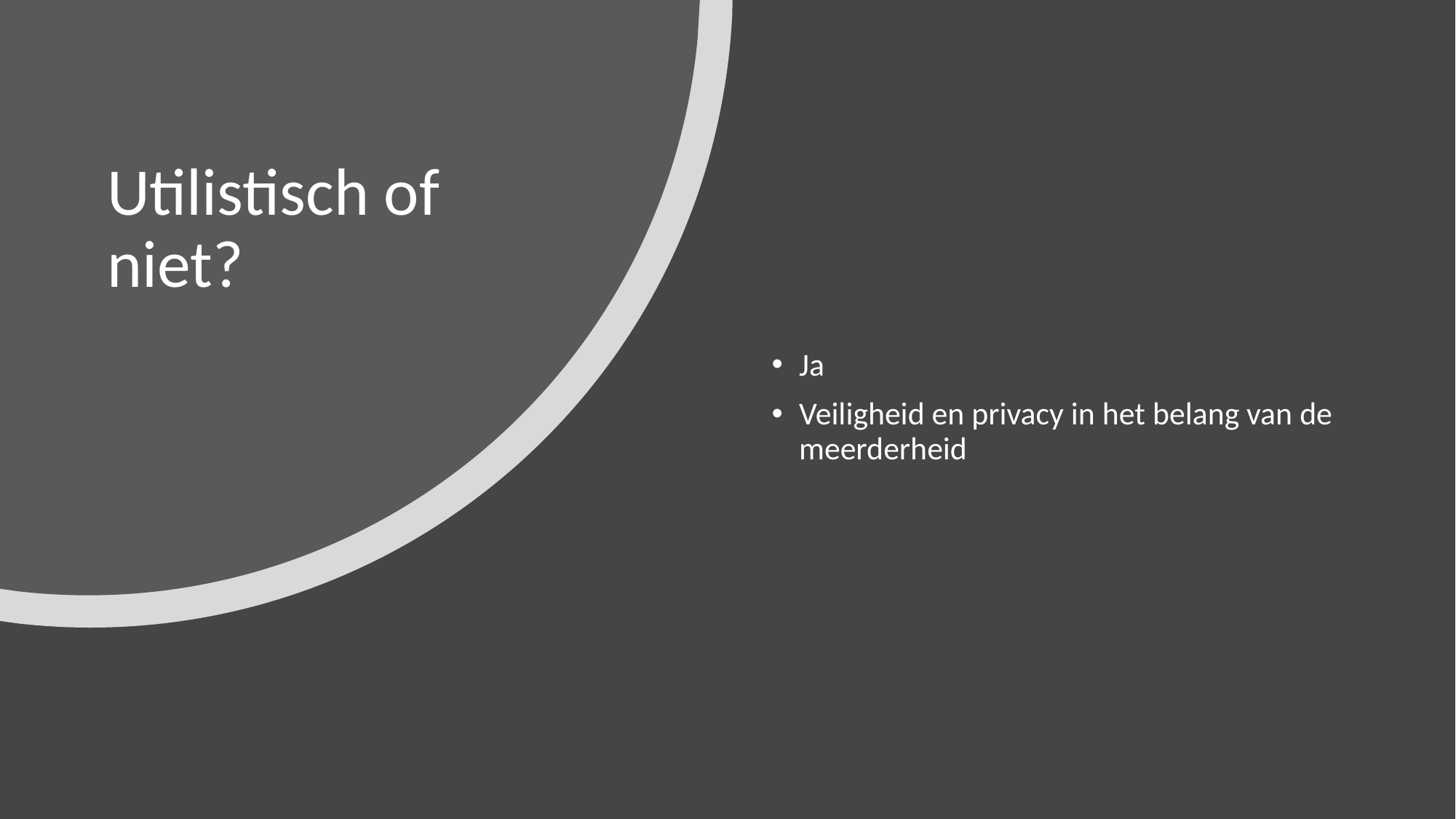

# Utilistisch of niet?
Ja
Veiligheid en privacy in het belang van de meerderheid